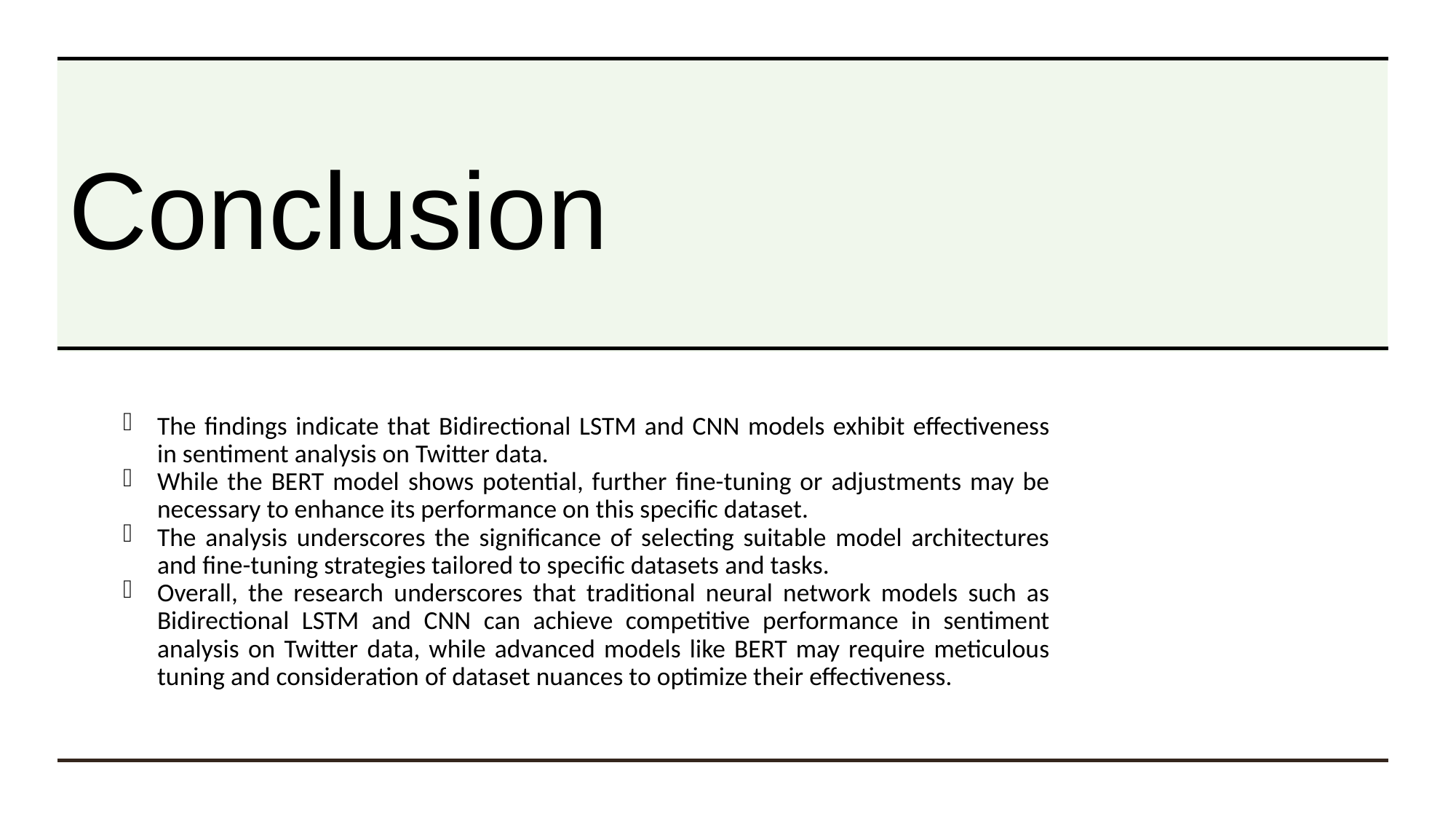

# Conclusion
The findings indicate that Bidirectional LSTM and CNN models exhibit effectiveness in sentiment analysis on Twitter data.
While the BERT model shows potential, further fine-tuning or adjustments may be necessary to enhance its performance on this specific dataset.
The analysis underscores the significance of selecting suitable model architectures and fine-tuning strategies tailored to specific datasets and tasks.
Overall, the research underscores that traditional neural network models such as Bidirectional LSTM and CNN can achieve competitive performance in sentiment analysis on Twitter data, while advanced models like BERT may require meticulous tuning and consideration of dataset nuances to optimize their effectiveness.